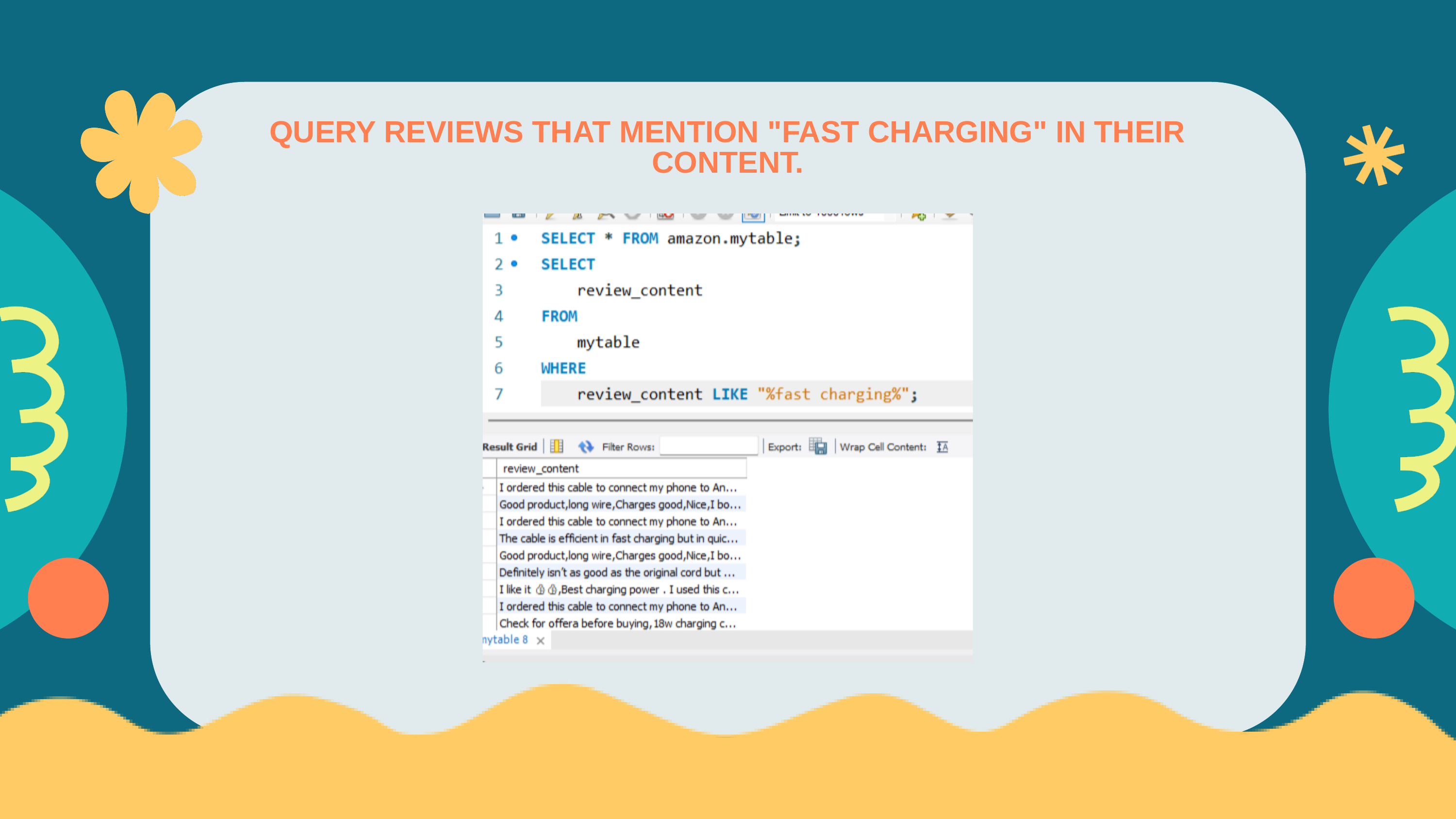

QUERY REVIEWS THAT MENTION "FAST CHARGING" IN THEIR CONTENT.